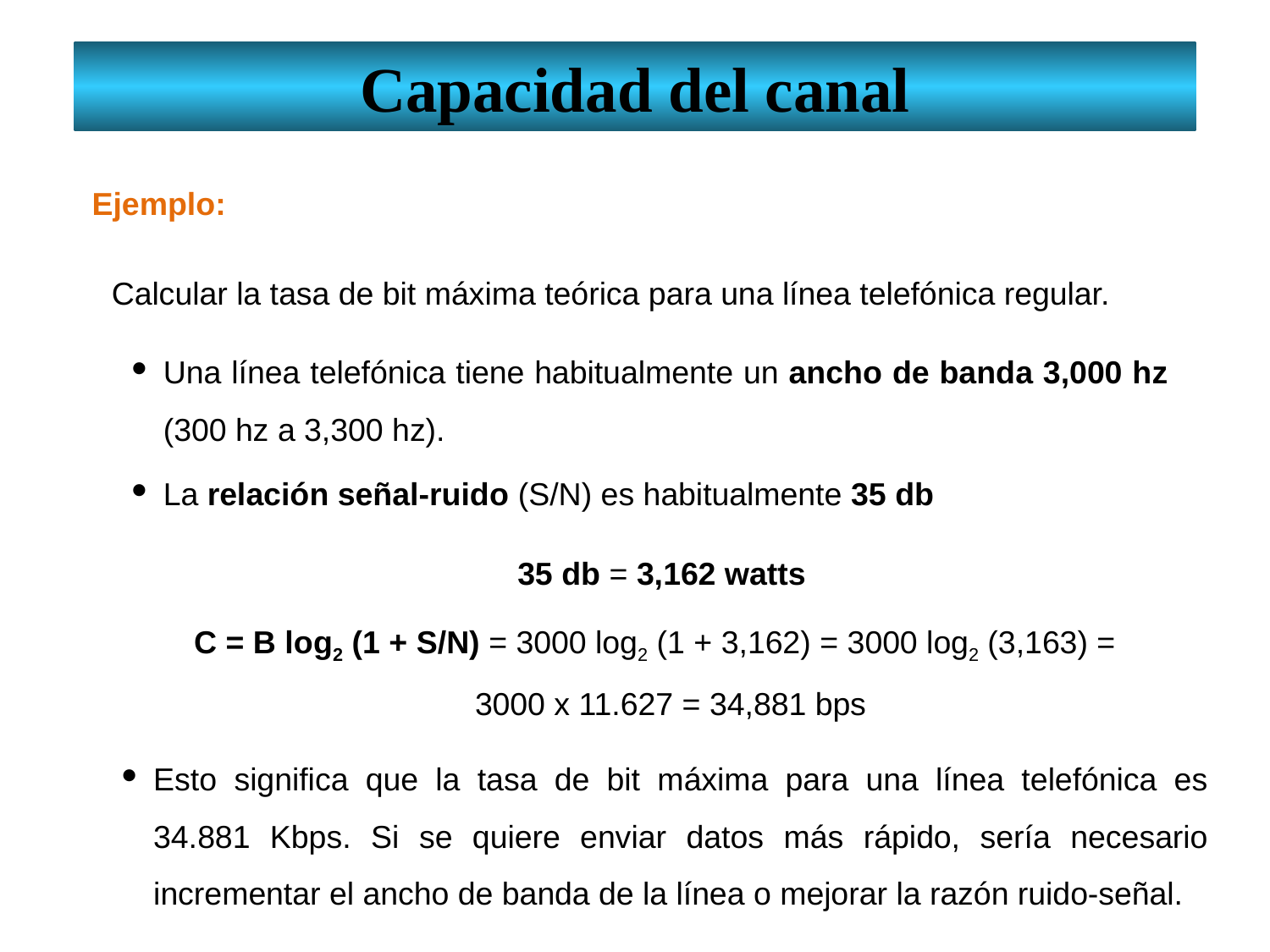

Capacidad del canal
Ejemplo:
Calcular la tasa de bit máxima teórica para una línea telefónica regular.
Una línea telefónica tiene habitualmente un ancho de banda 3,000 hz  (300 hz a 3,300 hz).
La relación señal-ruido (S/N) es habitualmente 35 db
35 db = 3,162 watts
C = B log2 (1 + S/N) = 3000 log2 (1 + 3,162) = 3000 log2 (3,163) = 3000 x 11.627 = 34,881 bps
Esto significa que la tasa de bit máxima para una línea telefónica es 34.881 Kbps. Si se quiere enviar datos más rápido, sería necesario incrementar el ancho de banda de la línea o mejorar la razón ruido-señal.